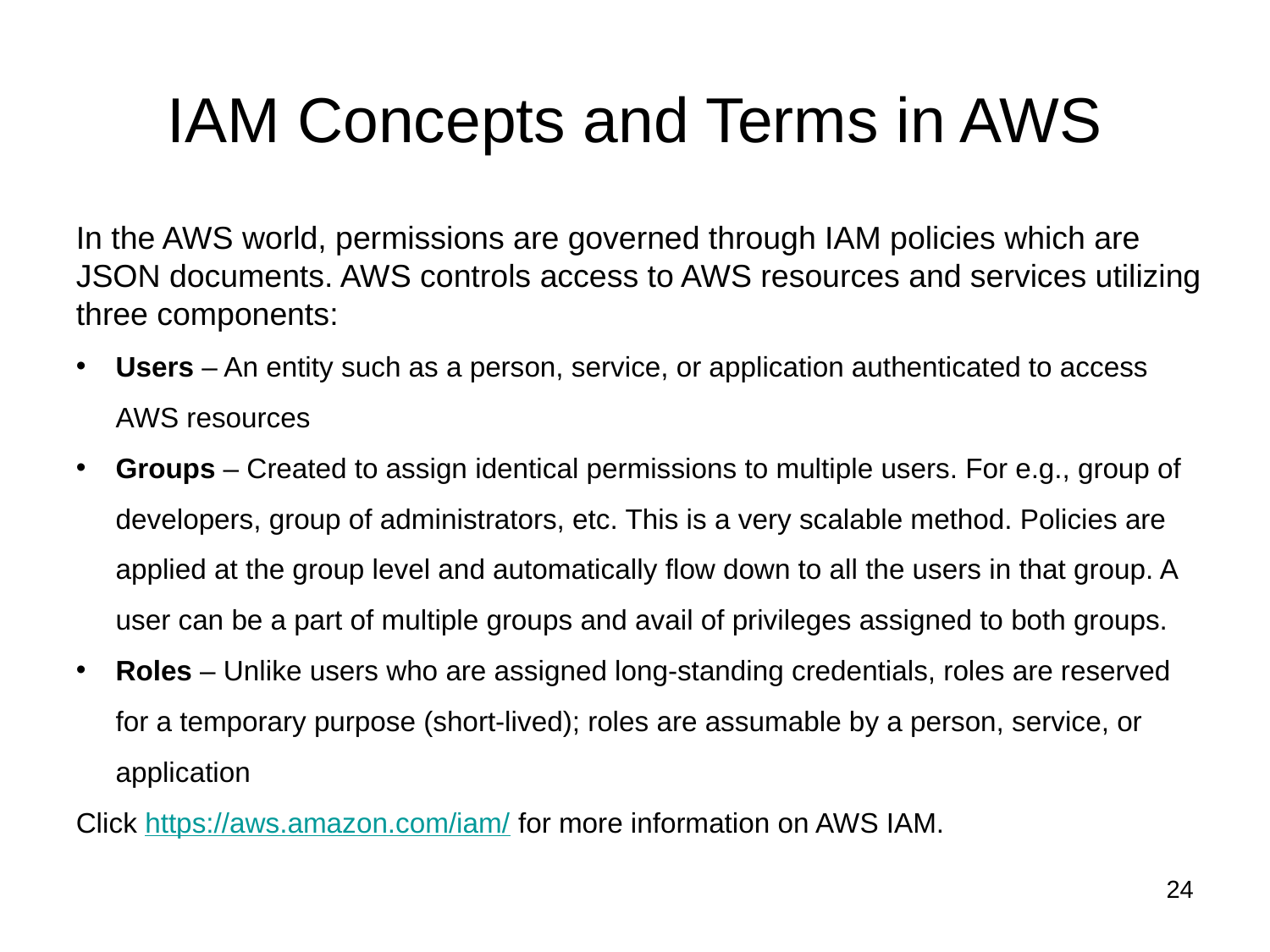

# IAM Concepts and Terms in AWS
In the AWS world, permissions are governed through IAM policies which are JSON documents. AWS controls access to AWS resources and services utilizing three components:
Users – An entity such as a person, service, or application authenticated to access AWS resources
Groups – Created to assign identical permissions to multiple users. For e.g., group of developers, group of administrators, etc. This is a very scalable method. Policies are applied at the group level and automatically flow down to all the users in that group. A user can be a part of multiple groups and avail of privileges assigned to both groups.
Roles – Unlike users who are assigned long-standing credentials, roles are reserved for a temporary purpose (short-lived); roles are assumable by a person, service, or application
Click https://aws.amazon.com/iam/ for more information on AWS IAM.
24